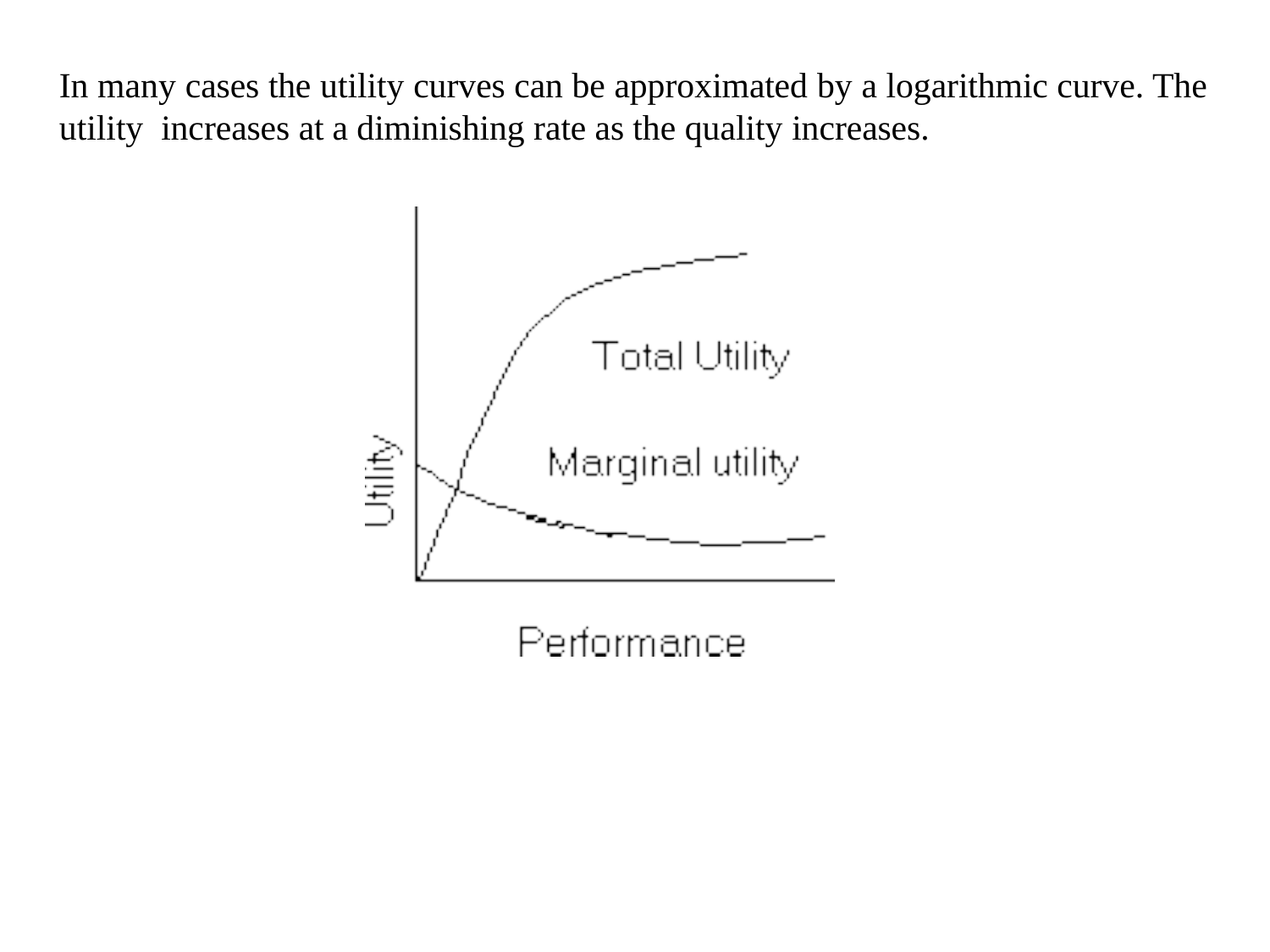

In many cases the utility curves can be approximated by a logarithmic curve. The utility  increases at a diminishing rate as the quality increases.